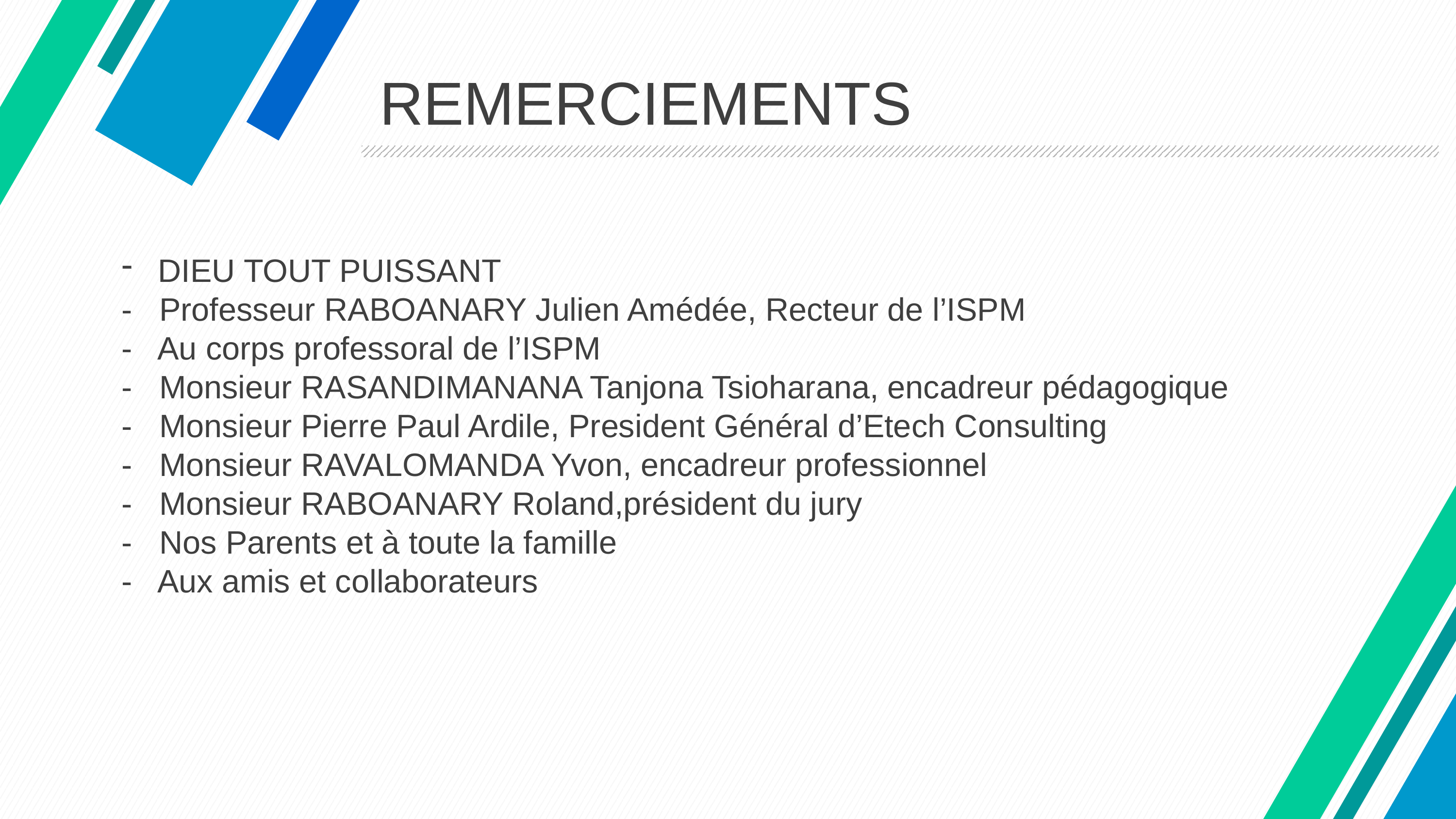

# REMERCIEMENTS
DIEU TOUT PUISSANT
-   Professeur RABOANARY Julien Amédée, Recteur de l’ISPM
-   Au corps professoral de l’ISPM
-   Monsieur RASANDIMANANA Tanjona Tsioharana, encadreur pédagogique
-   Monsieur Pierre Paul Ardile, President Général d’Etech Consulting
-   Monsieur RAVALOMANDA Yvon, encadreur professionnel
-   Monsieur RABOANARY Roland,président du jury
-   Nos Parents et à toute la famille
-   Aux amis et collaborateurs